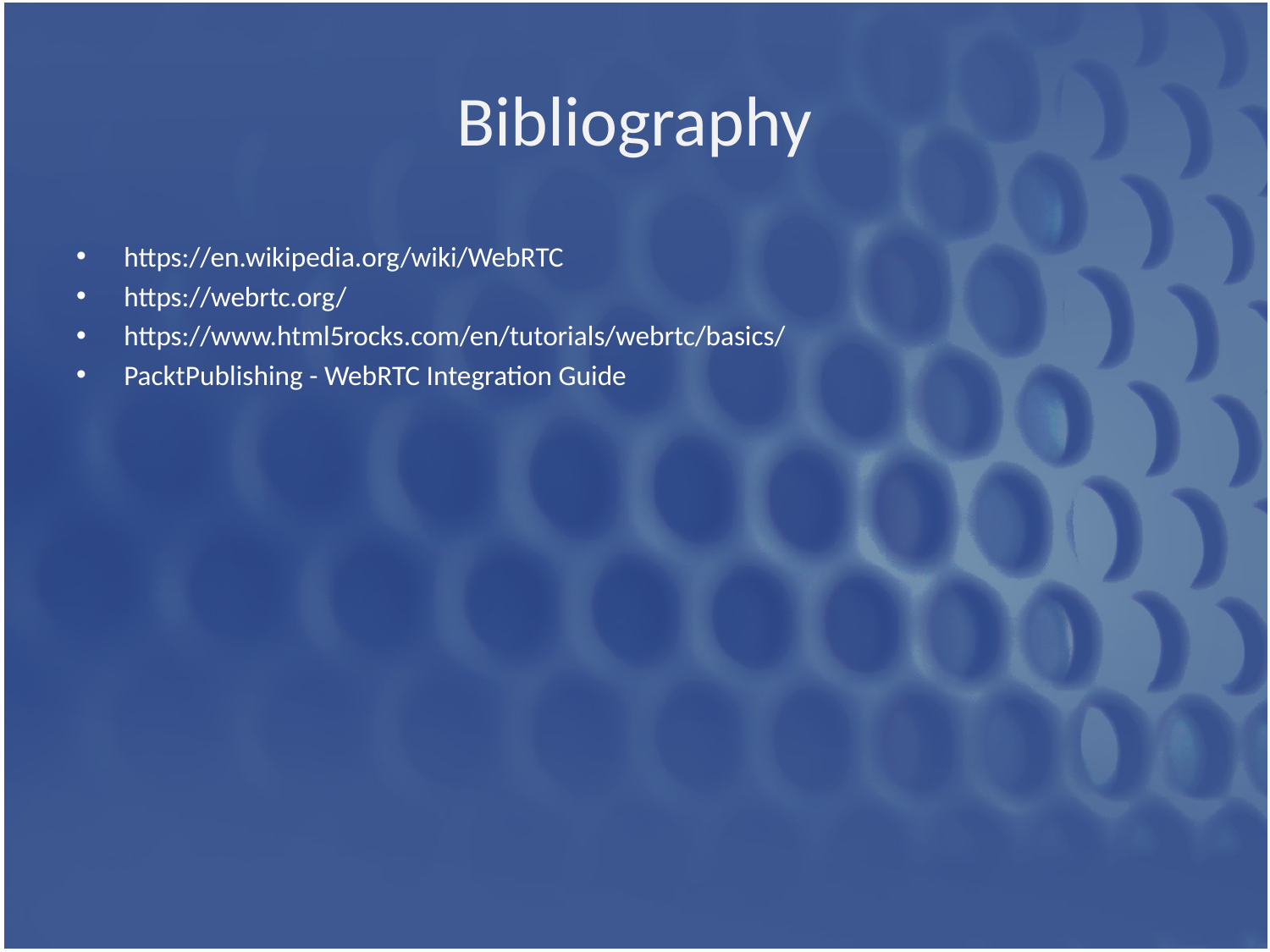

# Bibliography
https://en.wikipedia.org/wiki/WebRTC
https://webrtc.org/
https://www.html5rocks.com/en/tutorials/webrtc/basics/
PacktPublishing - WebRTC Integration Guide